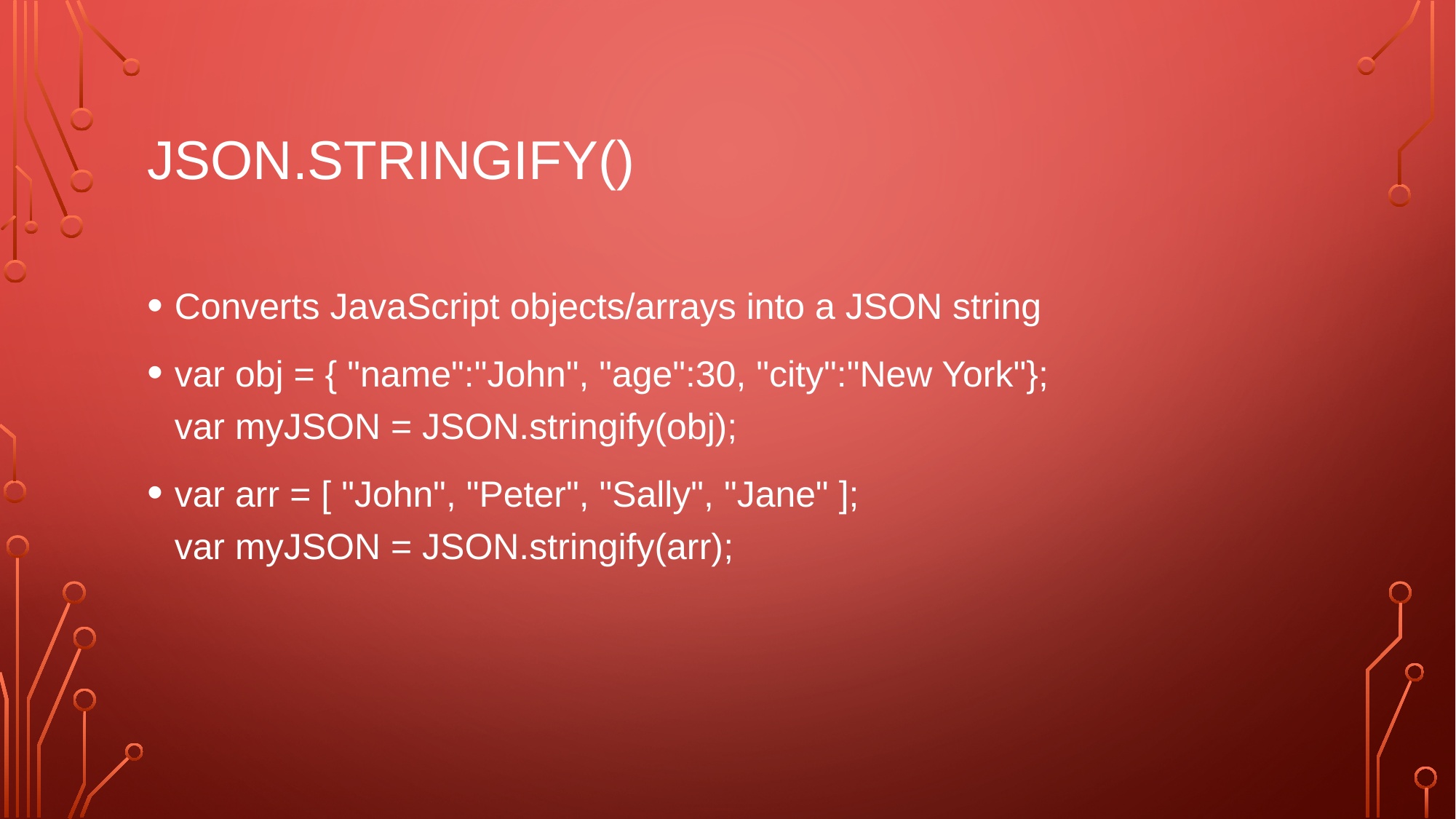

# JSON.stringify()
Converts JavaScript objects/arrays into a JSON string
var obj = { "name":"John", "age":30, "city":"New York"};
var myJSON = JSON.stringify(obj);
var arr = [ "John", "Peter", "Sally", "Jane" ];
var myJSON = JSON.stringify(arr);